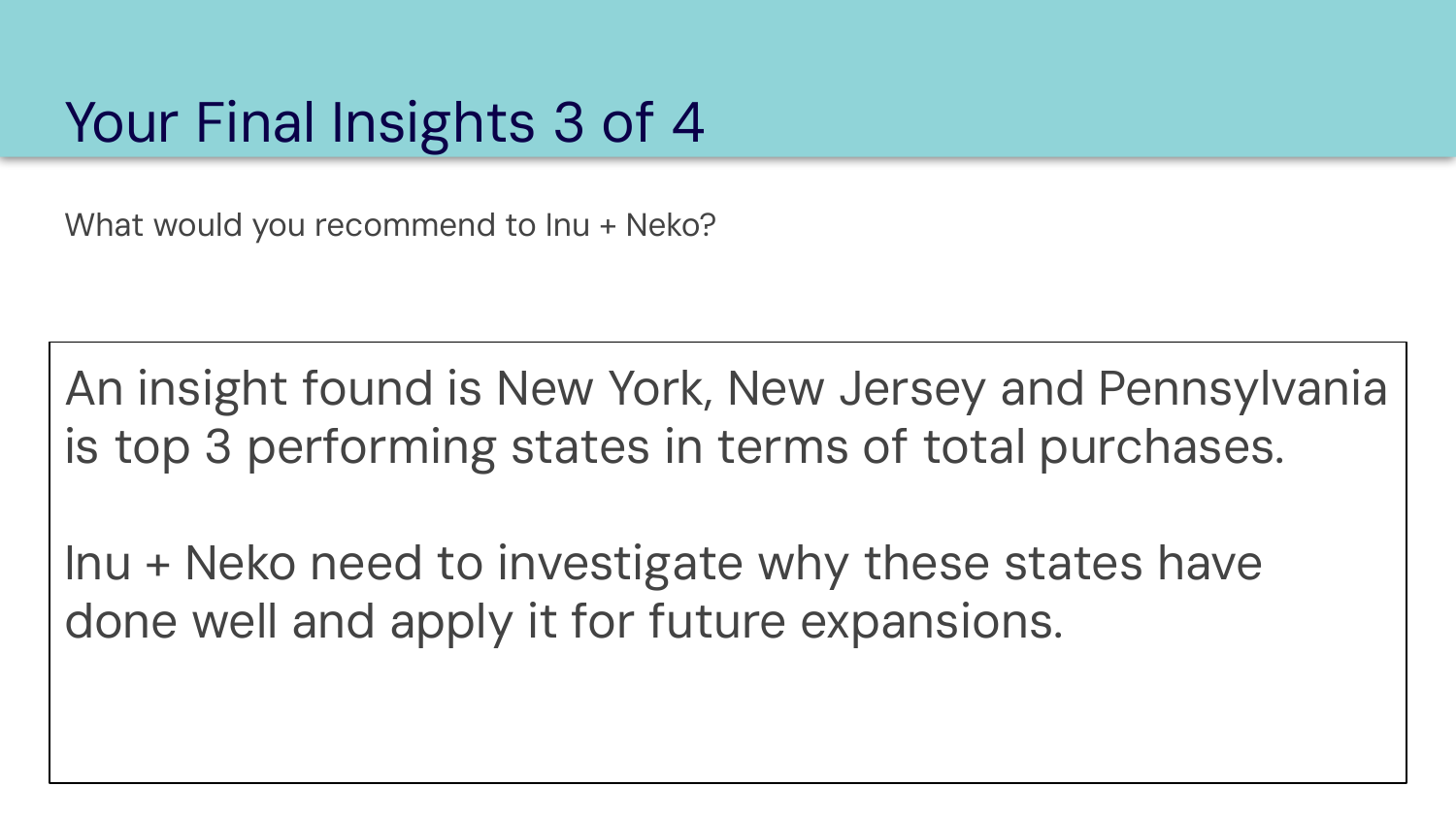

# Your Final Insights 3 of 4
What would you recommend to Inu + Neko?
An insight found is New York, New Jersey and Pennsylvania is top 3 performing states in terms of total purchases.

Inu + Neko need to investigate why these states have done well and apply it for future expansions.